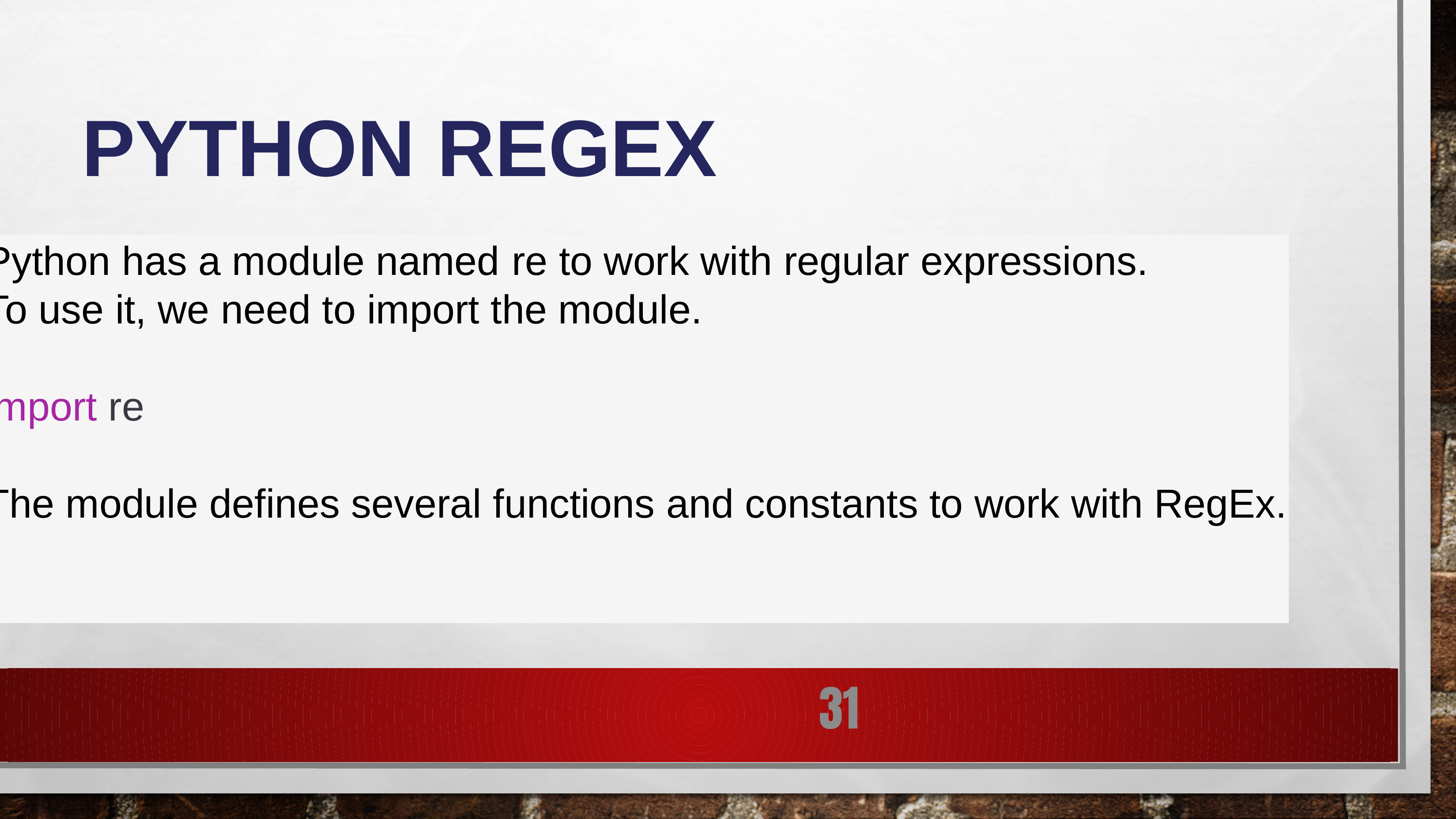

# Python RegEx
Python has a module named re to work with regular expressions.
To use it, we need to import the module.

import re

The module defines several functions and constants to work with RegEx.

31